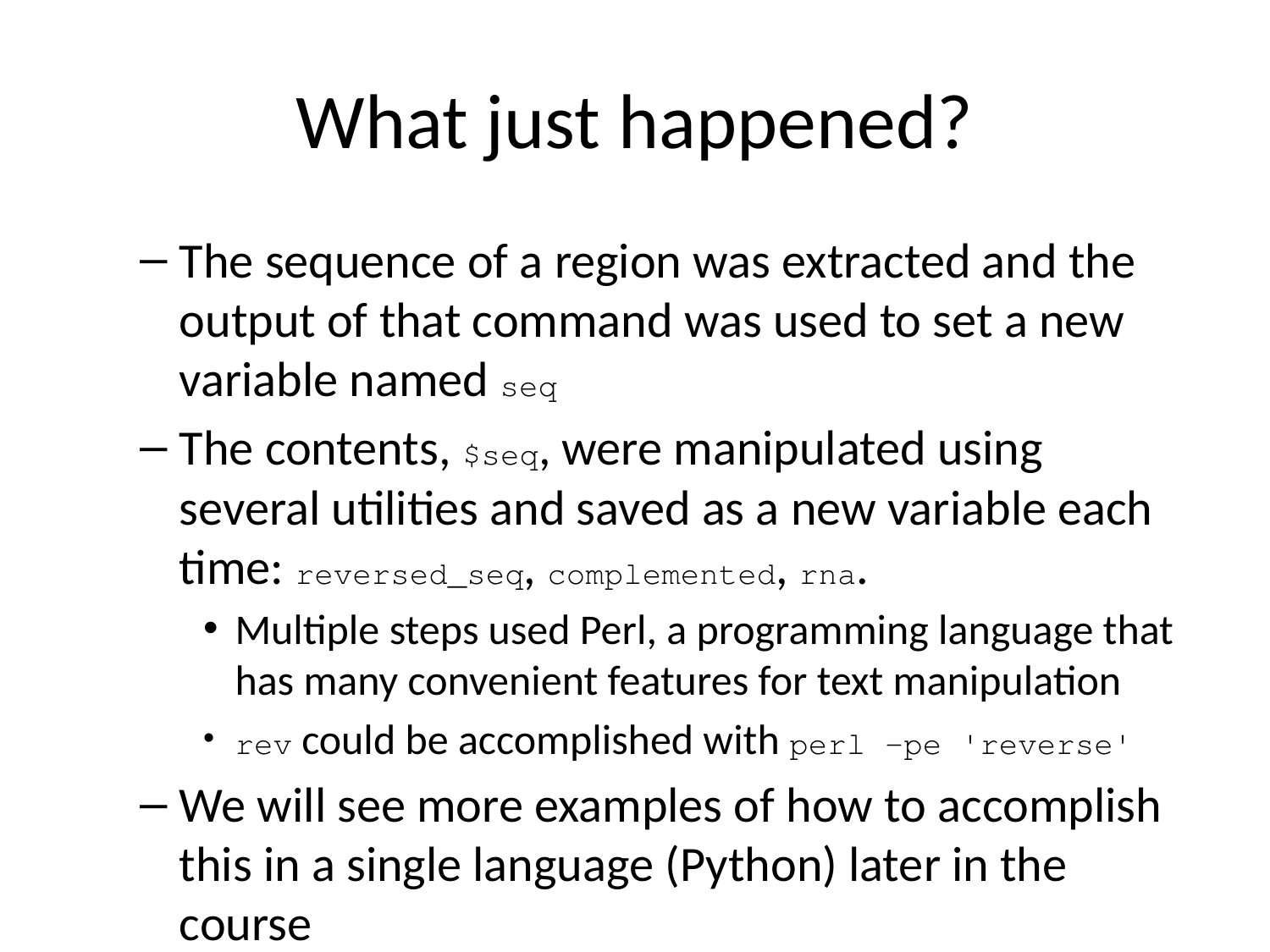

# What just happened?
The sequence of a region was extracted and the output of that command was used to set a new variable named seq
The contents, $seq, were manipulated using several utilities and saved as a new variable each time: reversed_seq, complemented, rna.
Multiple steps used Perl, a programming language that has many convenient features for text manipulation
rev could be accomplished with perl -pe 'reverse'
We will see more examples of how to accomplish this in a single language (Python) later in the course